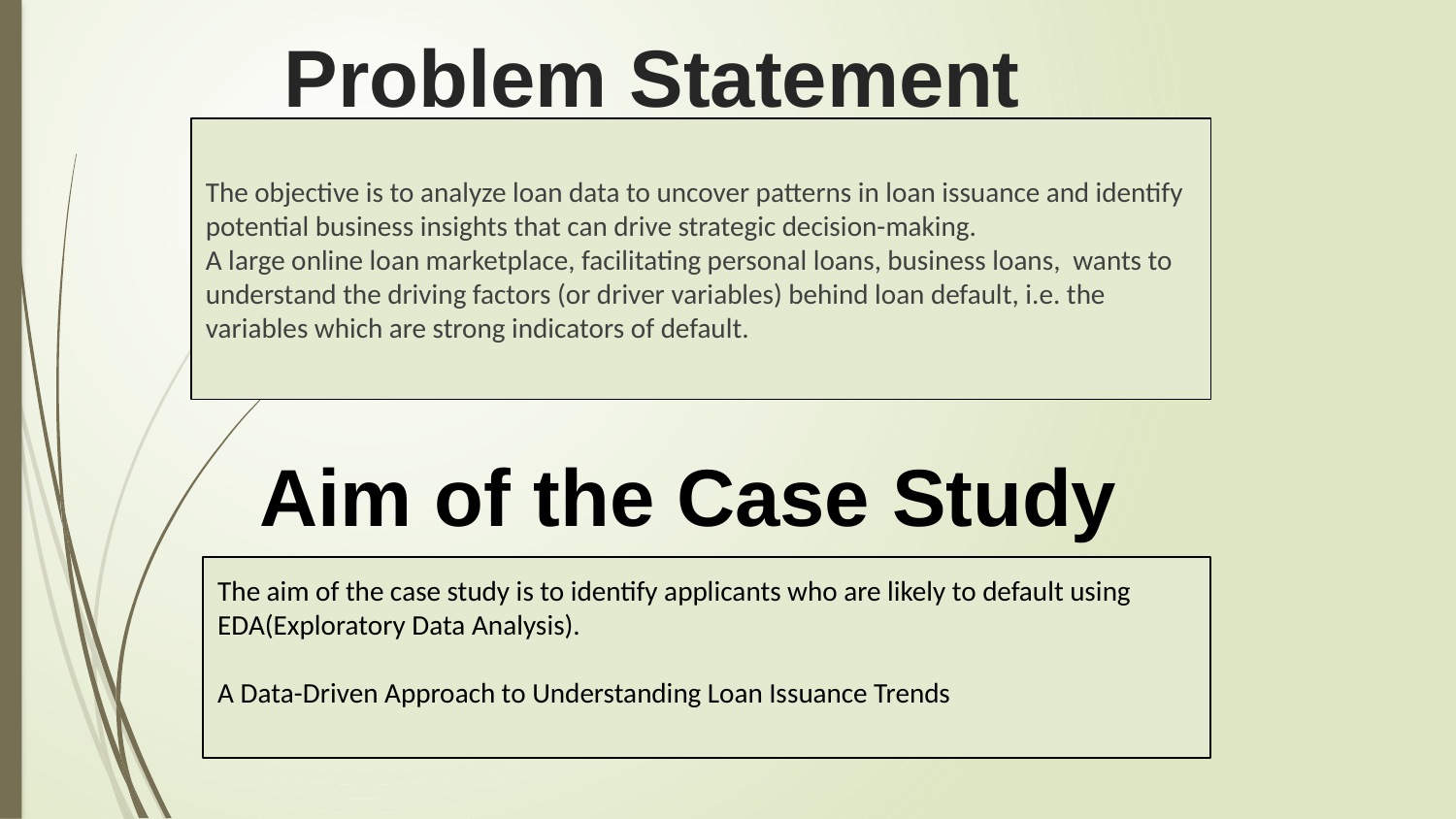

# Problem Statement
The objective is to analyze loan data to uncover patterns in loan issuance and identify potential business insights that can drive strategic decision-making.
A large online loan marketplace, facilitating personal loans, business loans,  wants to understand the driving factors (or driver variables) behind loan default, i.e. the variables which are strong indicators of default.
Aim of the Case Study
The aim of the case study is to identify applicants who are likely to default using EDA(Exploratory Data Analysis).

A Data-Driven Approach to Understanding Loan Issuance Trends